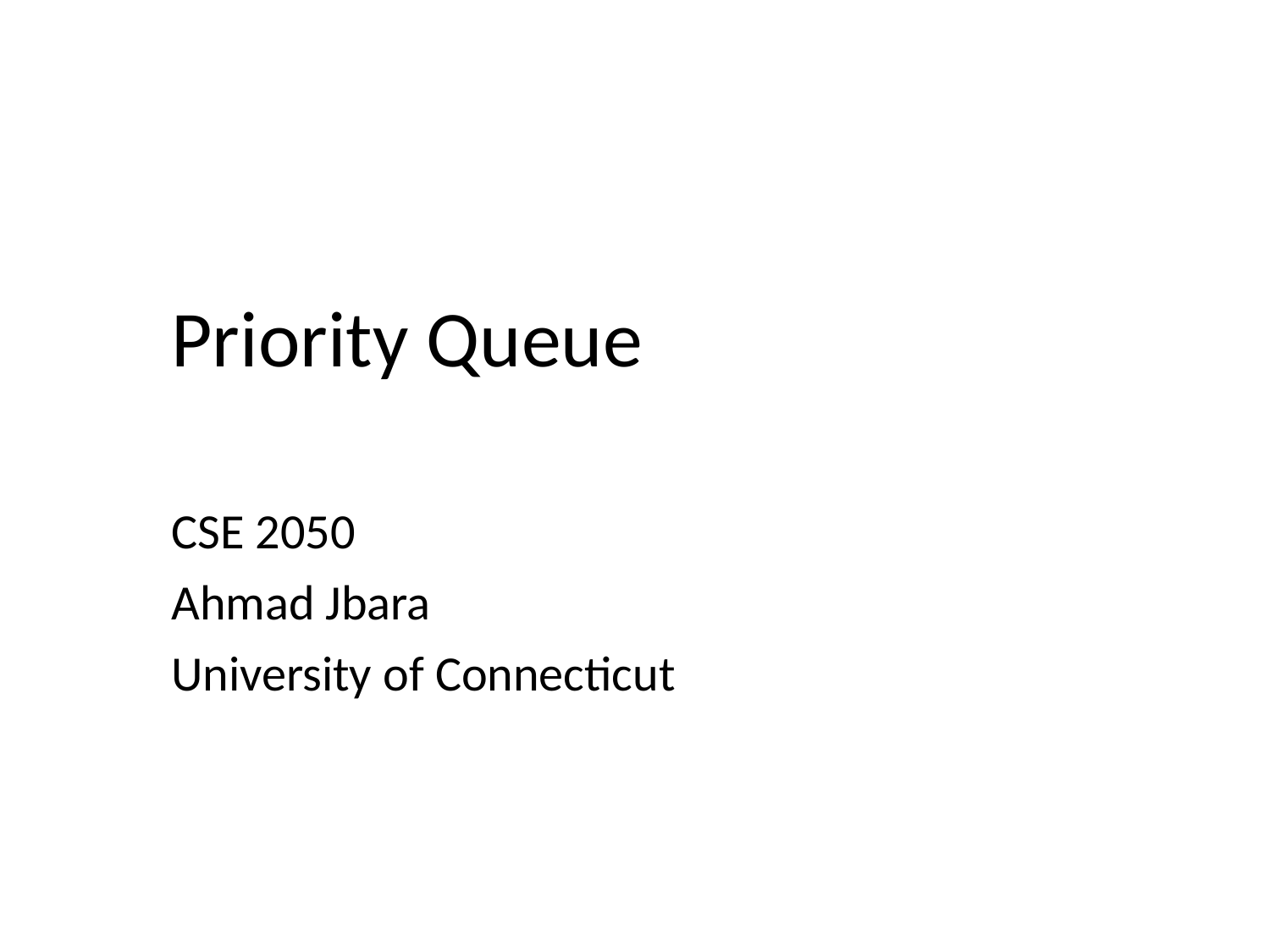

# Priority Queue
CSE 2050
Ahmad Jbara
University of Connecticut